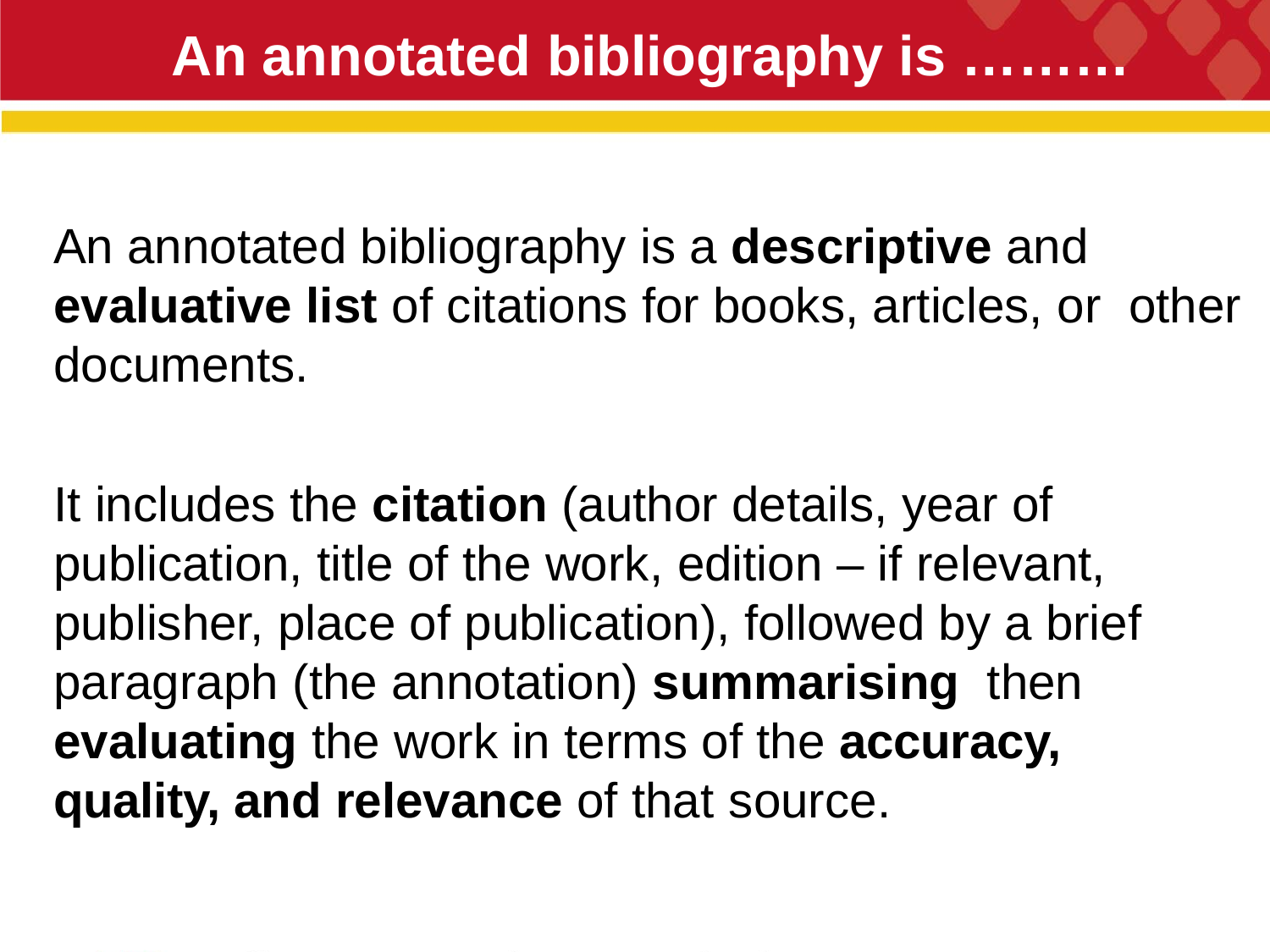

An annotated bibliography is ………

An annotated bibliography is a descriptive and evaluative list of citations for books, articles, or  other documents.

It includes the citation (author details, year of publication, title of the work, edition – if relevant,  publisher, place of publication), followed by a brief paragraph (the annotation) summarising  then evaluating the work in terms of the accuracy, quality, and relevance of that source.
13
# An annotated bibliography is ………